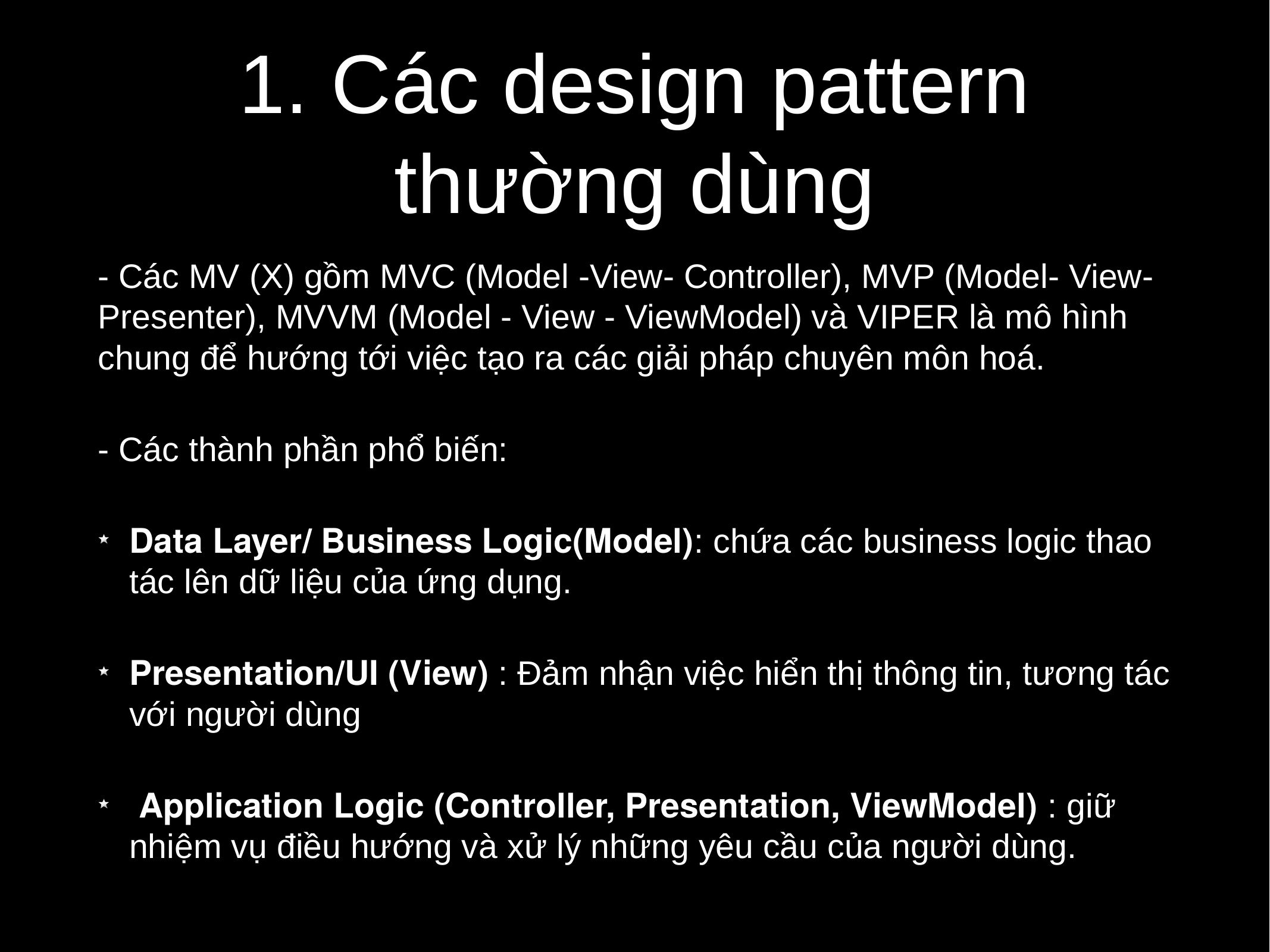

# 1. Các design pattern thường dùng
- Các MV (X) gồm MVC (Model -View- Controller), MVP (Model- View-Presenter), MVVM (Model - View - ViewModel) và VIPER là mô hình chung để hướng tới việc tạo ra các giải pháp chuyên môn hoá.
- Các thành phần phổ biến:
Data Layer/ Business Logic(Model): chứa các business logic thao tác lên dữ liệu của ứng dụng.
Presentation/UI (View) : Đảm nhận việc hiển thị thông tin, tương tác với người dùng
 Application Logic (Controller, Presentation, ViewModel) : giữ nhiệm vụ điều hướng và xử lý những yêu cầu của người dùng.